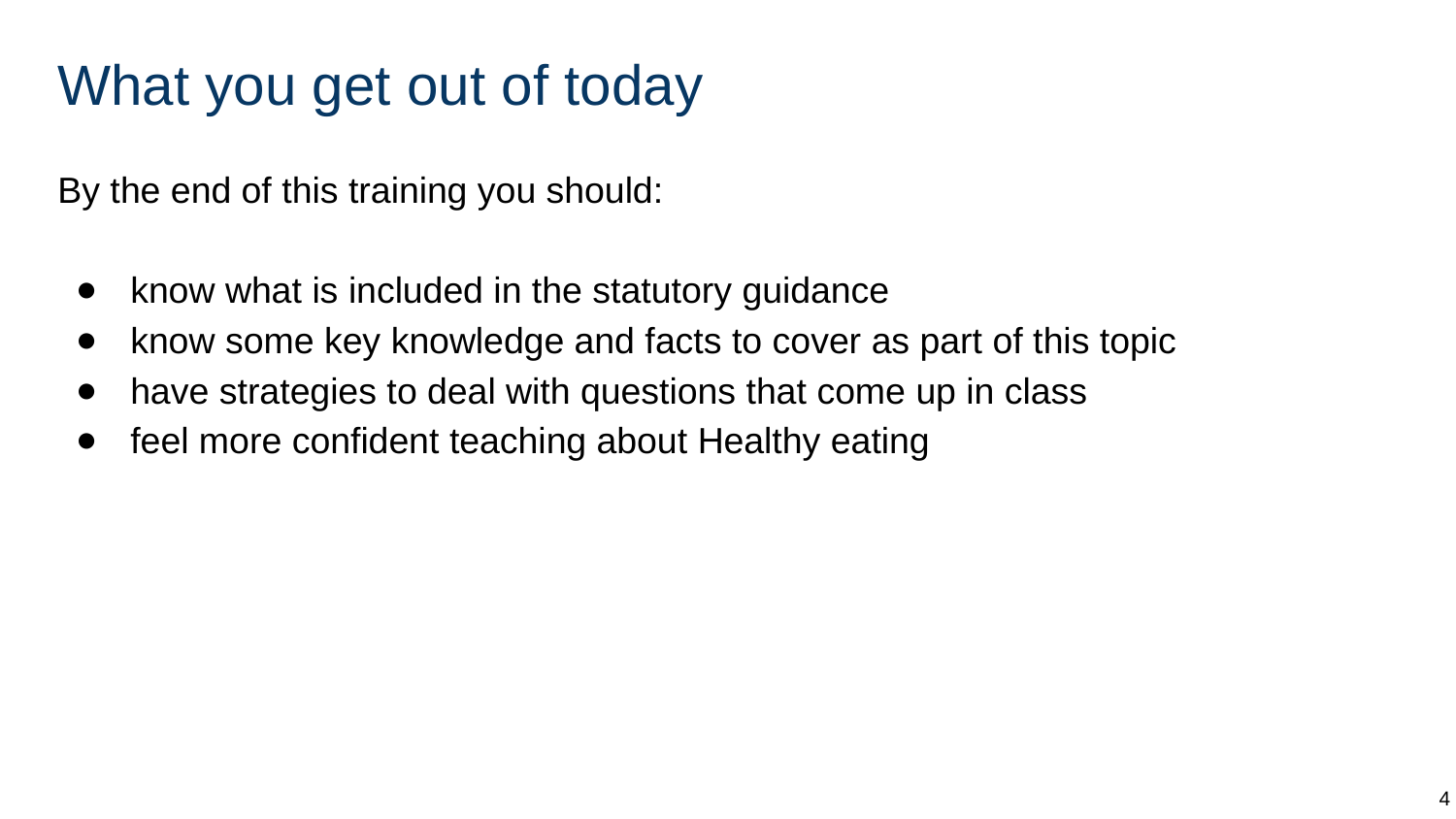

# What you get out of today

By the end of this training you should:

know what is included in the statutory guidance
know some key knowledge and facts to cover as part of this topic
have strategies to deal with questions that come up in class
feel more confident teaching about Healthy eating

4